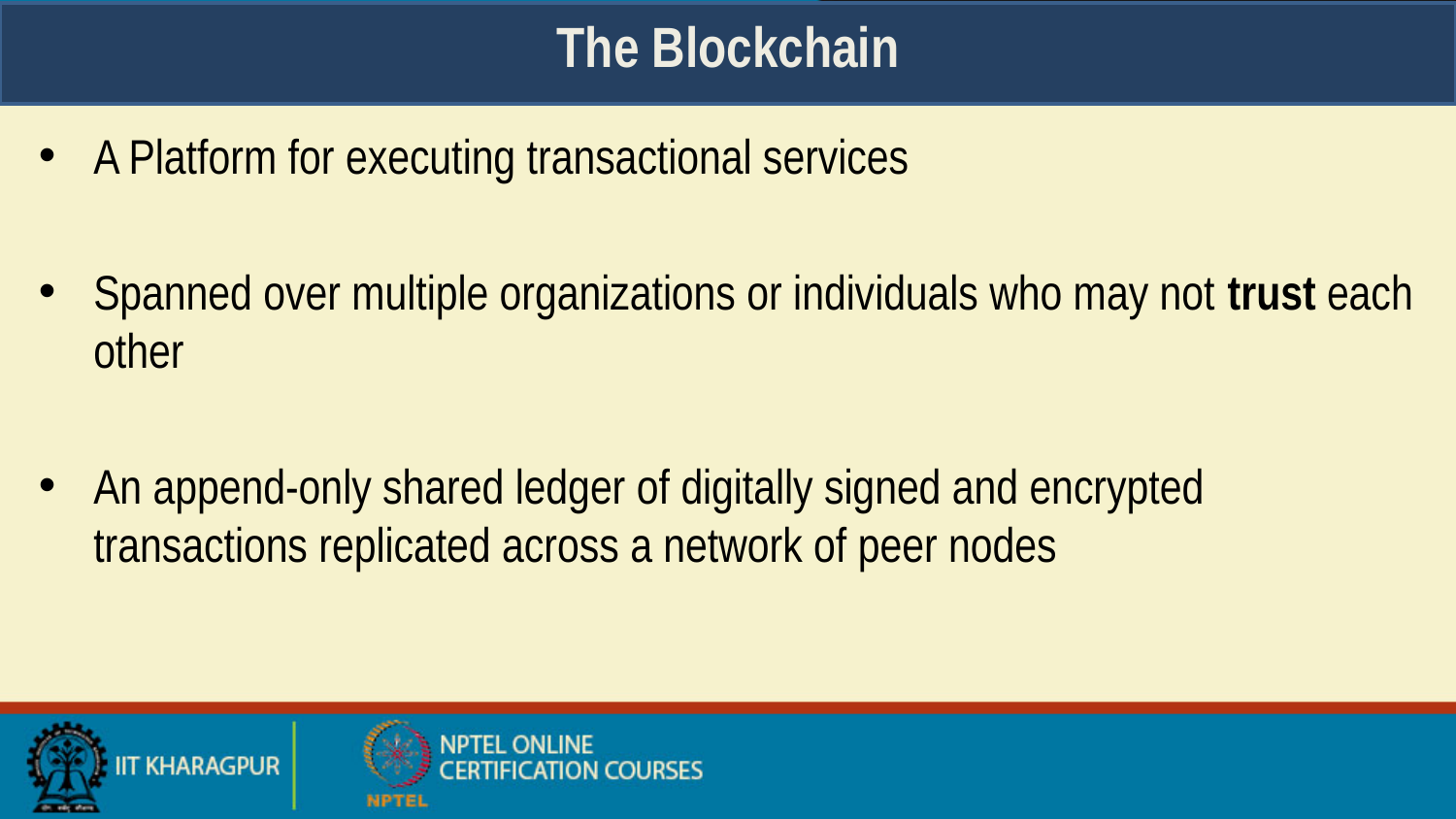

# The Blockchain
A Platform for executing transactional services

Spanned over multiple organizations or individuals who may not trust each other

An append-only shared ledger of digitally signed and encrypted transactions replicated across a network of peer nodes